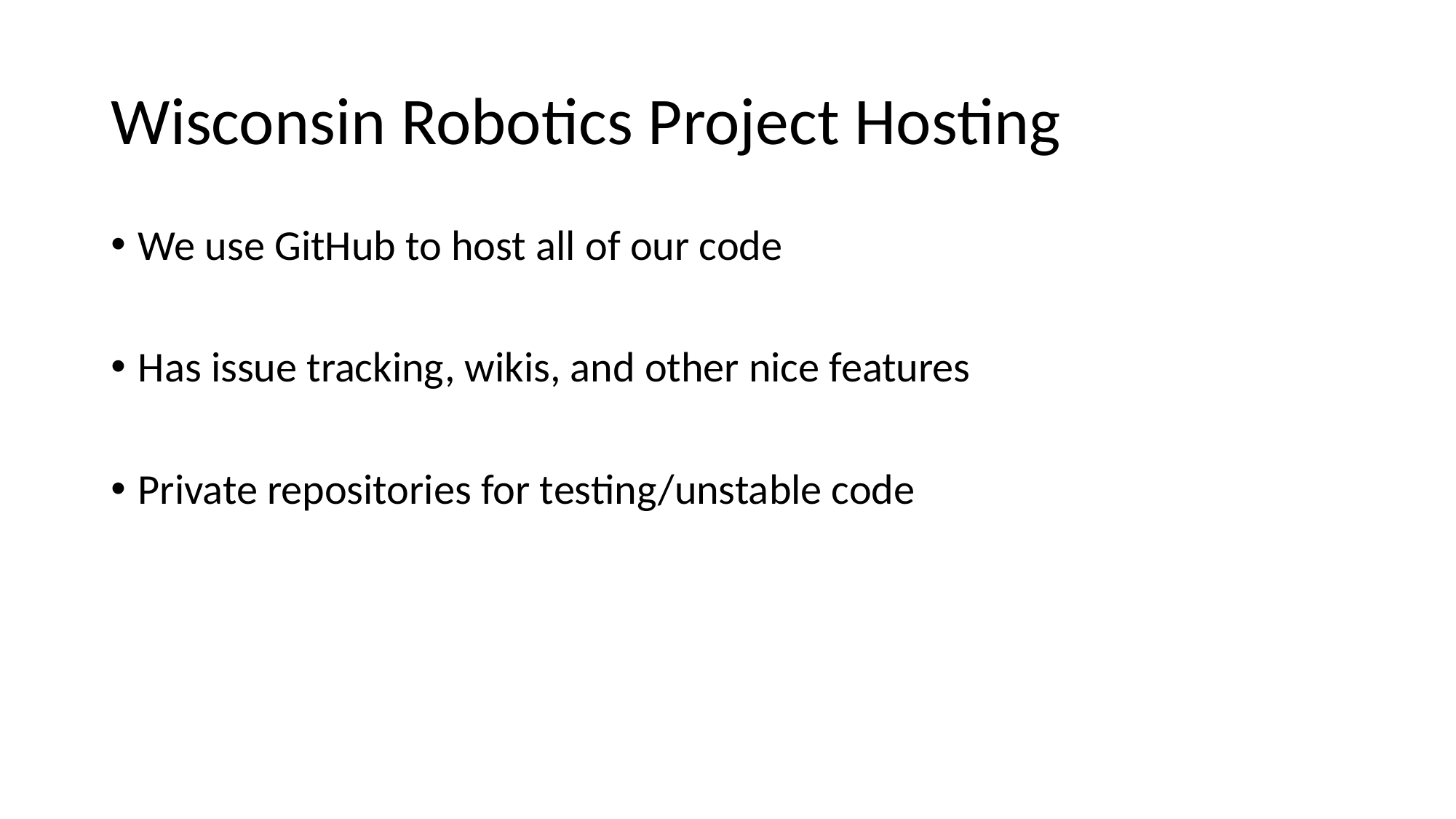

# Wisconsin Robotics Project Hosting
We use GitHub to host all of our code

Has issue tracking, wikis, and other nice features

Private repositories for testing/unstable code